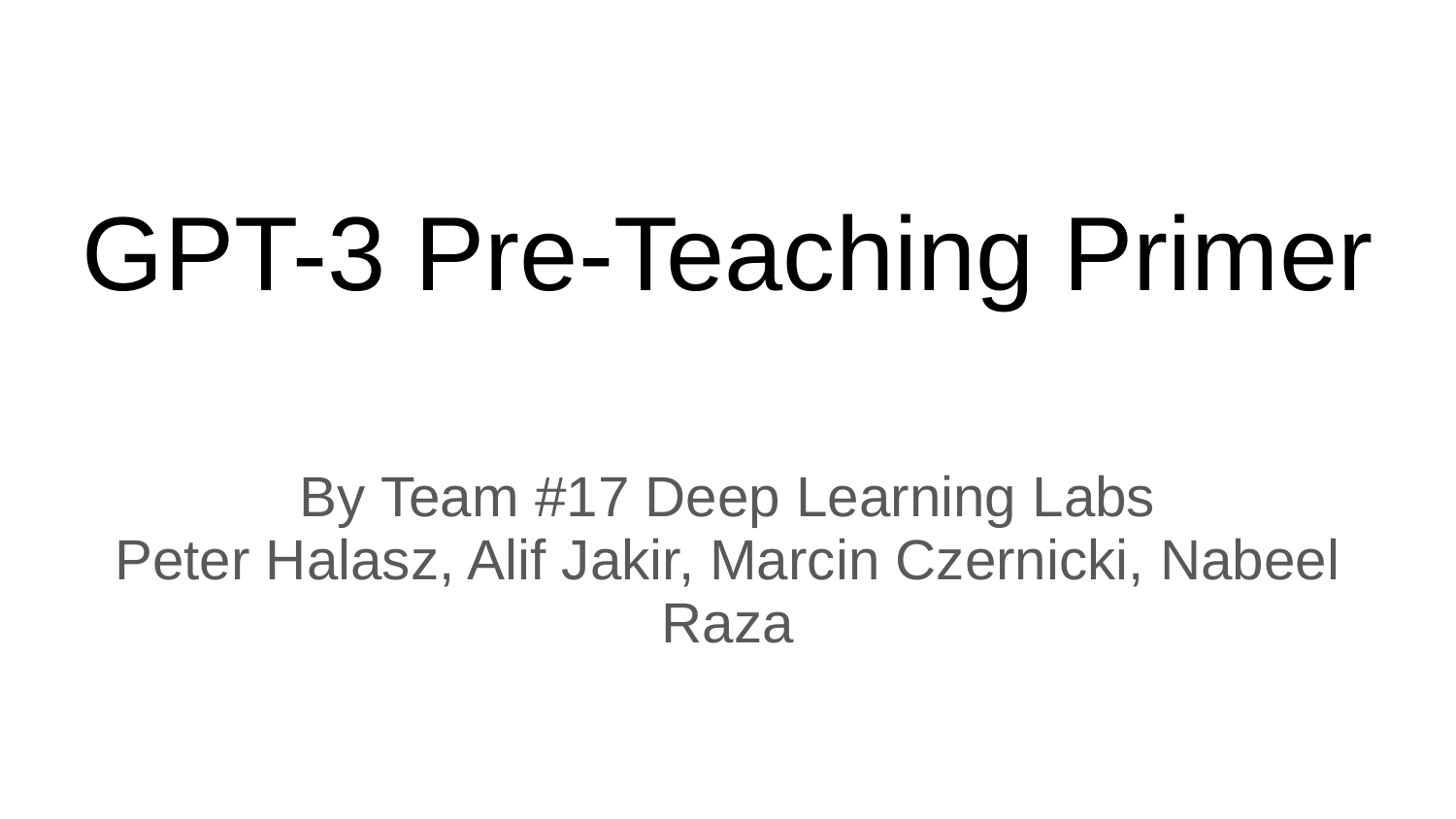

# GPT-3 Pre-Teaching Primer

By Team #17 Deep Learning Labs
Peter Halasz, Alif Jakir, Marcin Czernicki, Nabeel Raza